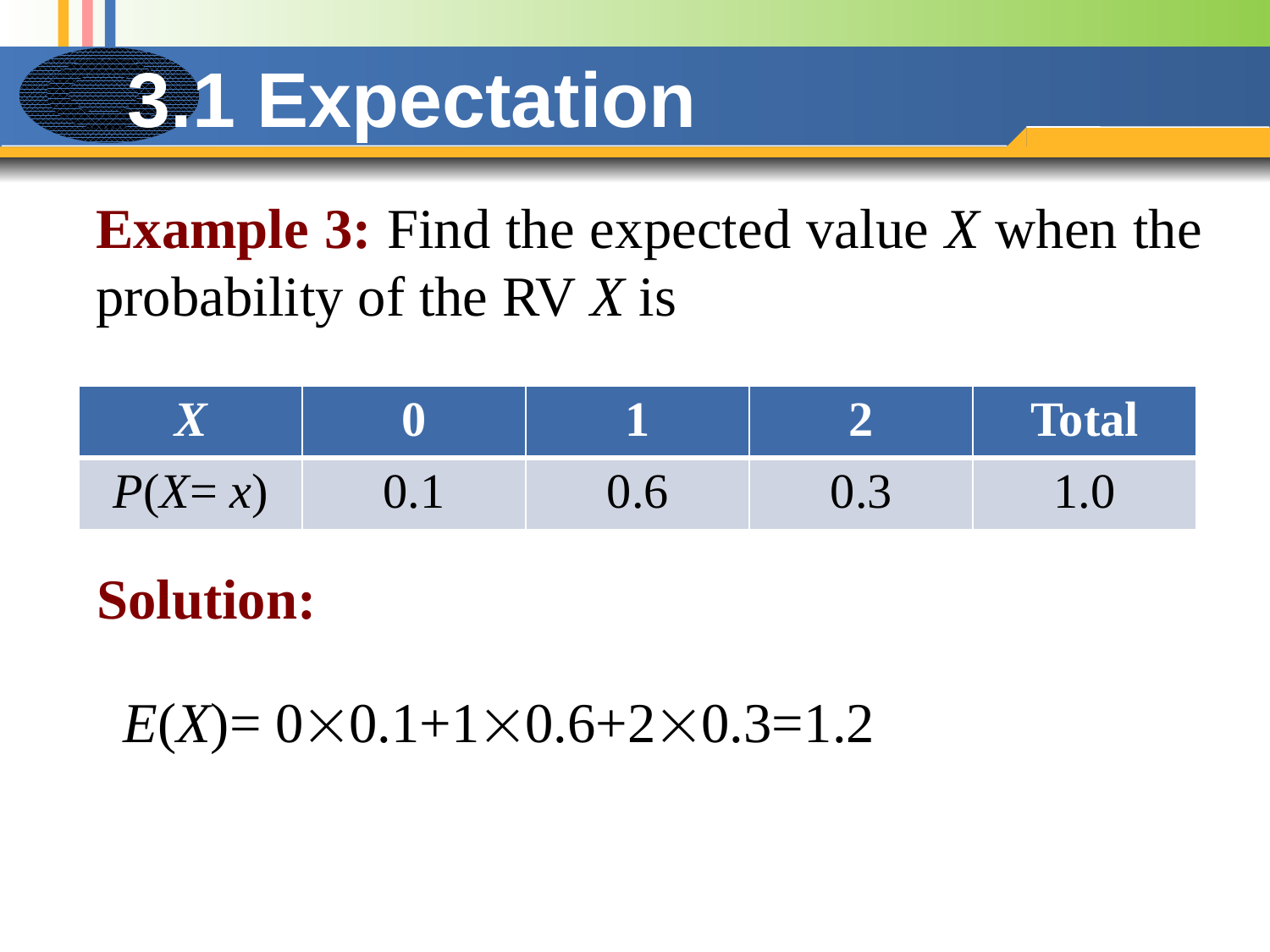

# 3.1 Expectation
Example 3: Find the expected value X when the probability of the RV X is
| X | 0 | 1 | 2 | Total |
| --- | --- | --- | --- | --- |
| P(X= x) | 0.1 | 0.6 | 0.3 | 1.0 |
Solution:
E(X)= 0×0.1+1×0.6+2×0.3=1.2